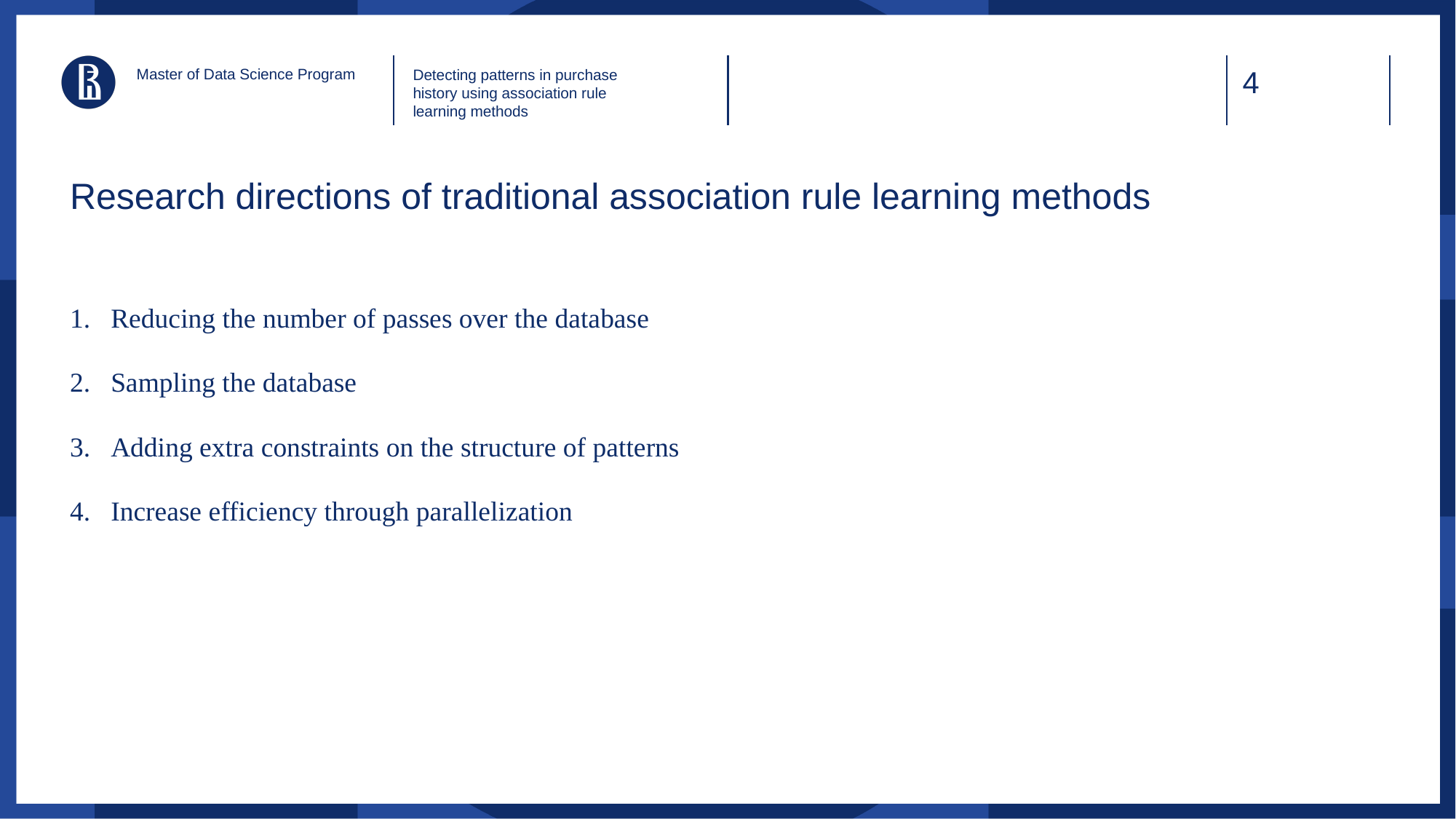

Master of Data Science Program

Detecting patterns in purchase history using association rule learning methods

# Research directions of traditional association rule learning methods
Reducing the number of passes over the database
Sampling the database
Adding extra constraints on the structure of patterns
Increase efficiency through parallelization